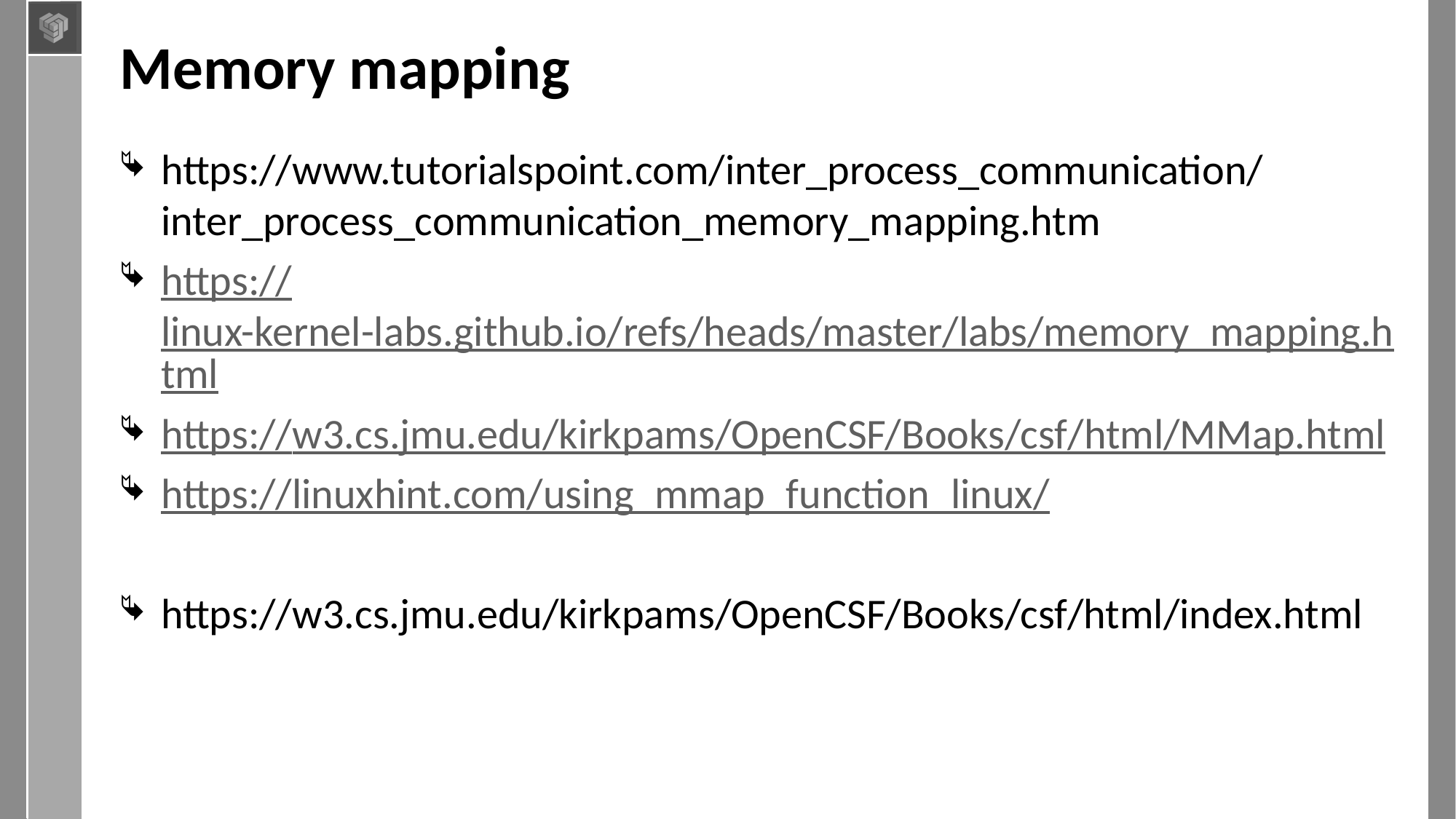

# Memory mapping
https://www.tutorialspoint.com/inter_process_communication/inter_process_communication_memory_mapping.htm
https://linux-kernel-labs.github.io/refs/heads/master/labs/memory_mapping.html
https://w3.cs.jmu.edu/kirkpams/OpenCSF/Books/csf/html/MMap.html
https://linuxhint.com/using_mmap_function_linux/

https://w3.cs.jmu.edu/kirkpams/OpenCSF/Books/csf/html/index.html